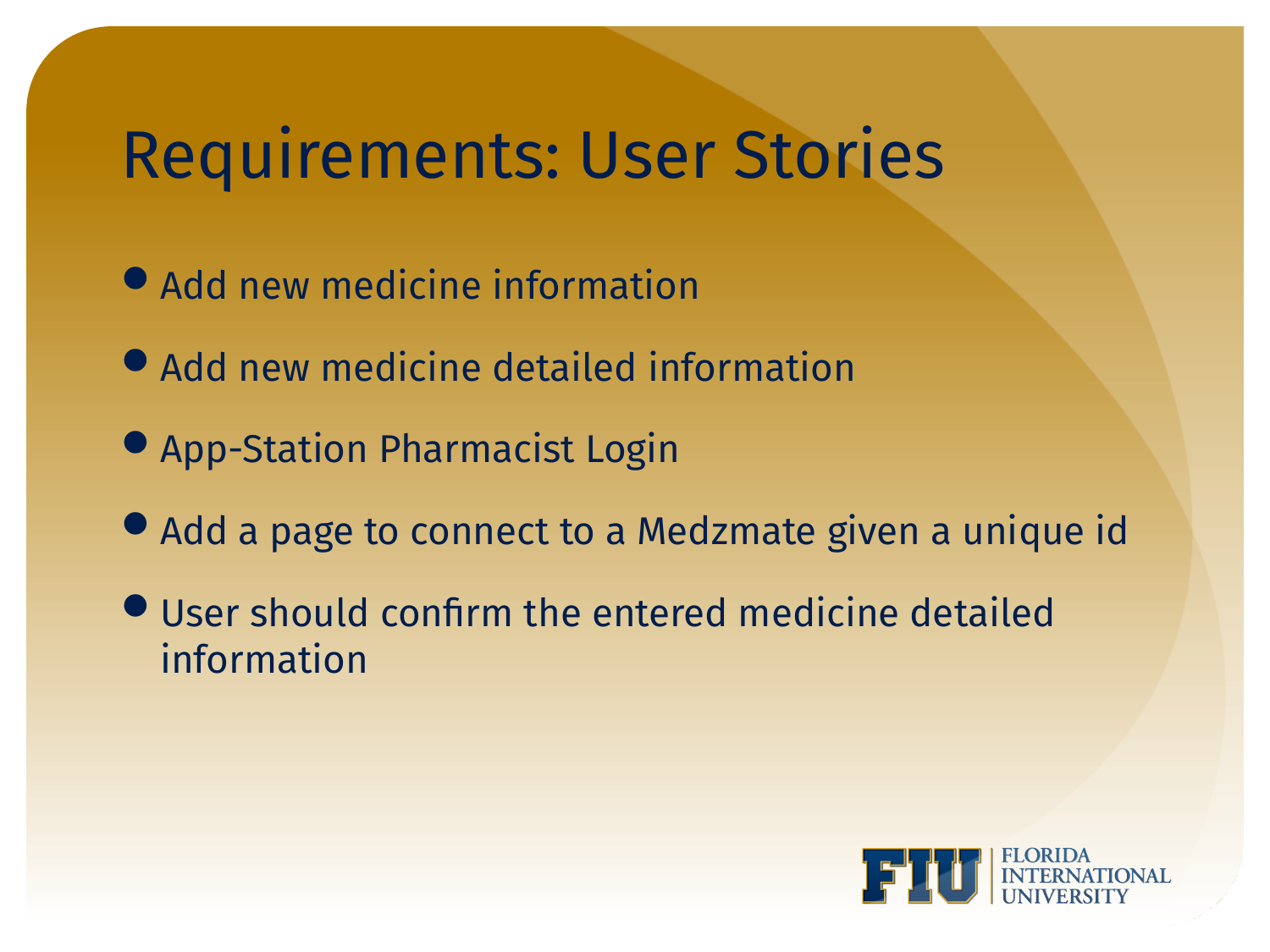

# Requirements: User Stories
Add new medicine information
Add new medicine detailed information
App-Station Pharmacist Login
Add a page to connect to a Medzmate given a unique id
User should confirm the entered medicine detailed information